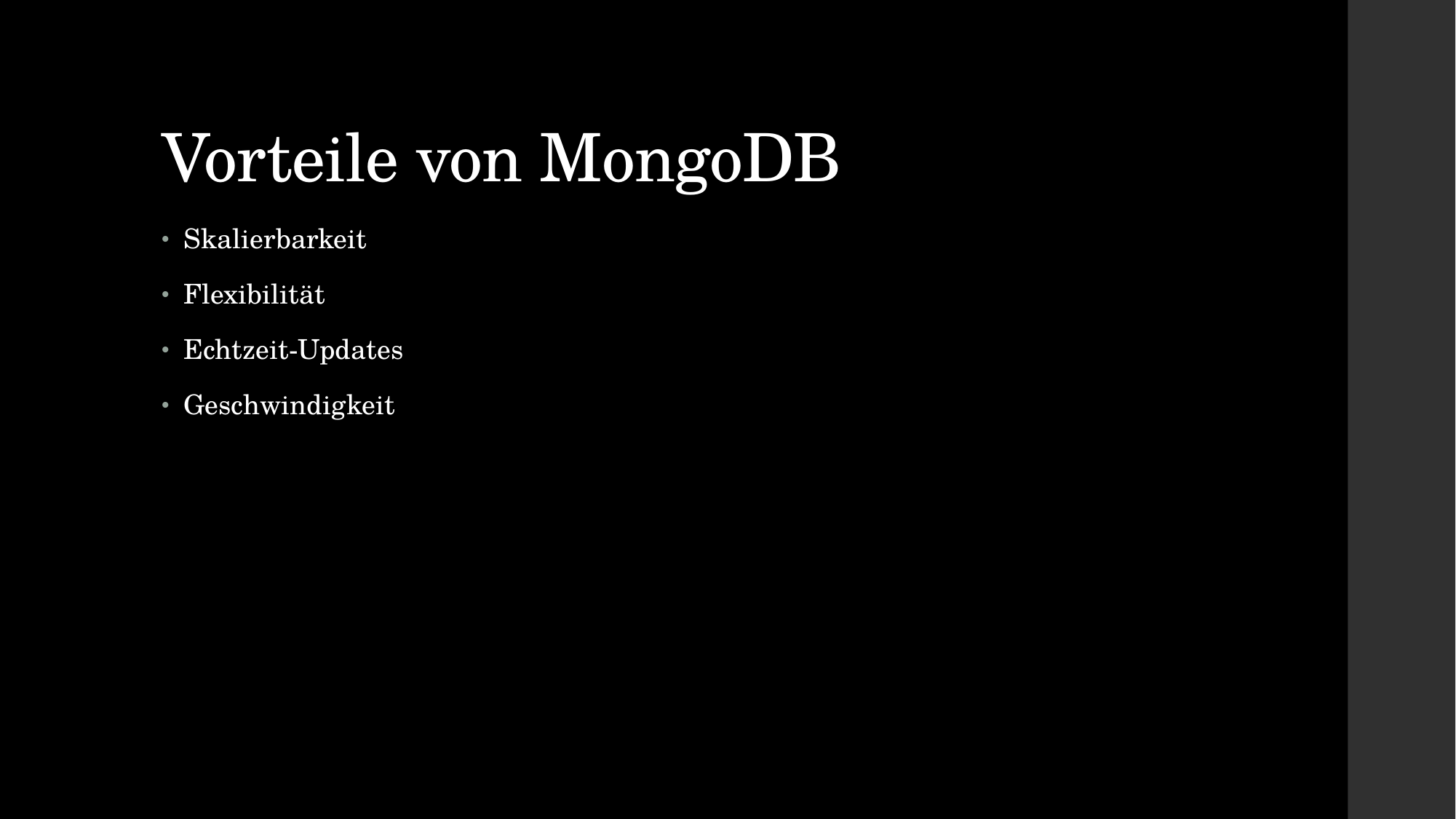

# Vorteile von MongoDB
Skalierbarkeit
Flexibilität
Echtzeit-Updates
Geschwindigkeit